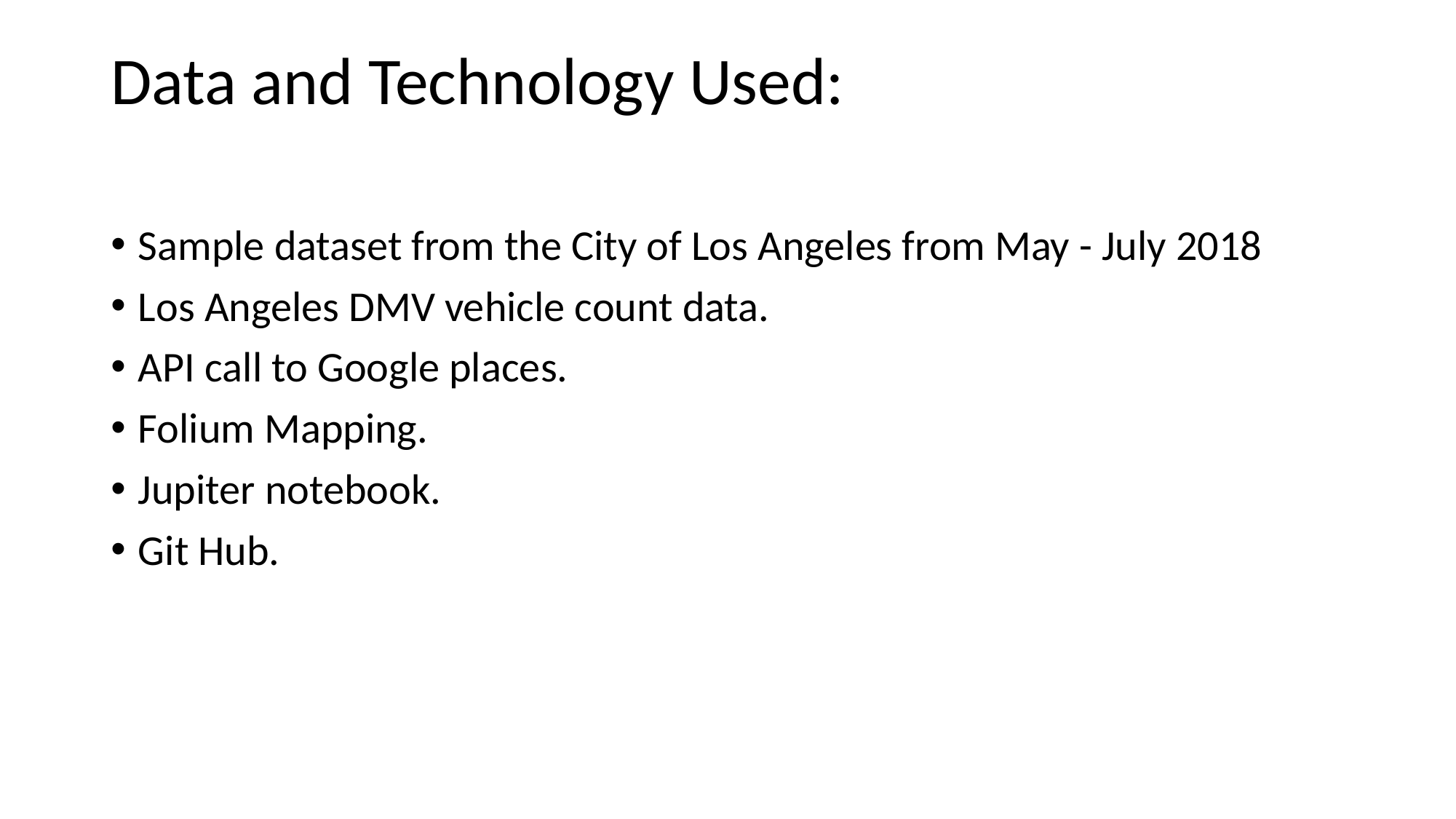

# Data and Technology Used:
Sample dataset from the City of Los Angeles from May - July 2018
Los Angeles DMV vehicle count data.
API call to Google places.
Folium Mapping.
Jupiter notebook.
Git Hub.